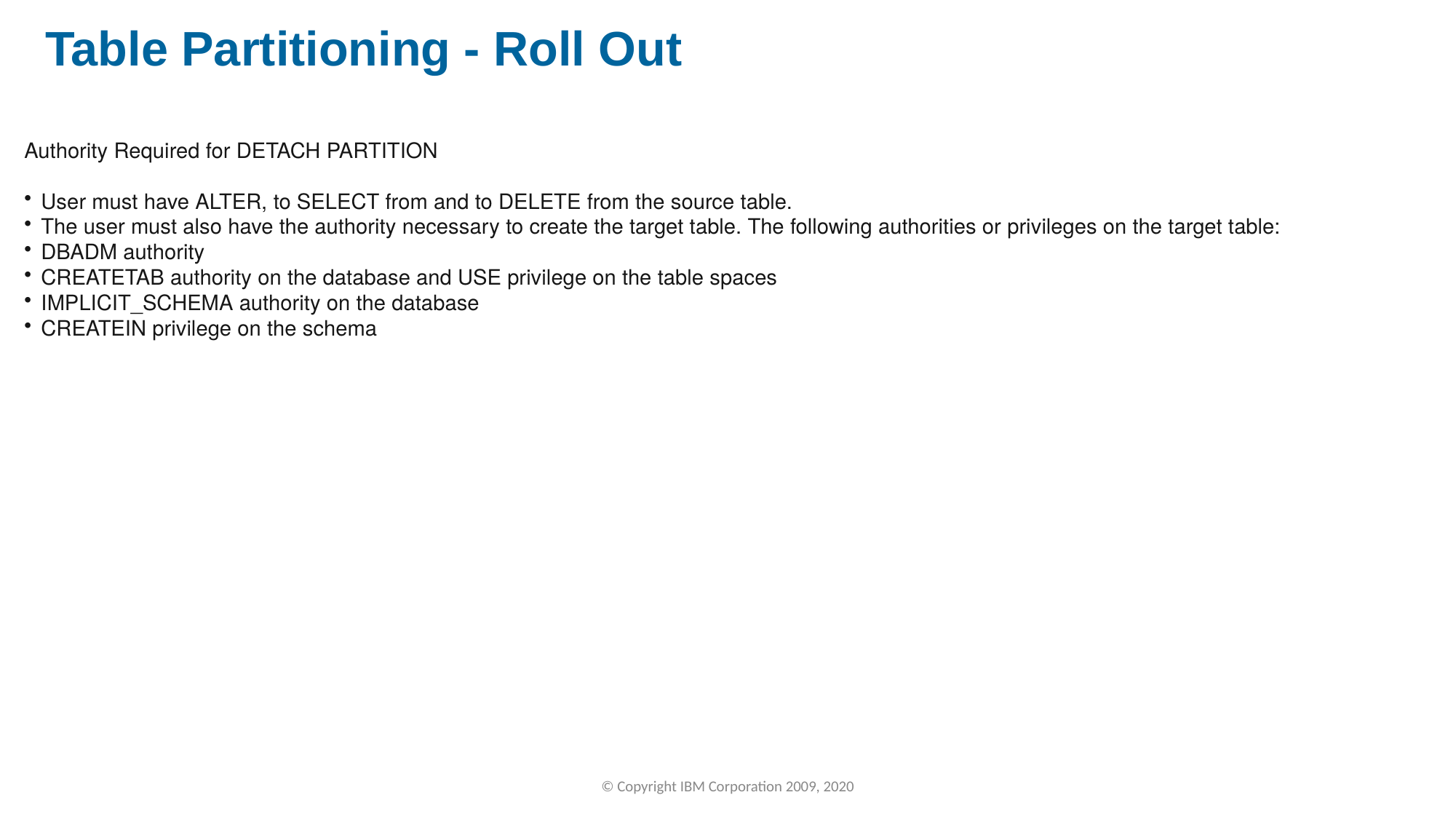

Table Partitioning - Roll Out
Authority Required for DETACH PARTITION

User must have ALTER, to SELECT from and to DELETE from the source table.
The user must also have the authority necessary to create the target table. The following authorities or privileges on the target table:
DBADM authority
CREATETAB authority on the database and USE privilege on the table spaces
IMPLICIT_SCHEMA authority on the database
CREATEIN privilege on the schema

© Copyright IBM Corporation 2009, 2020
17